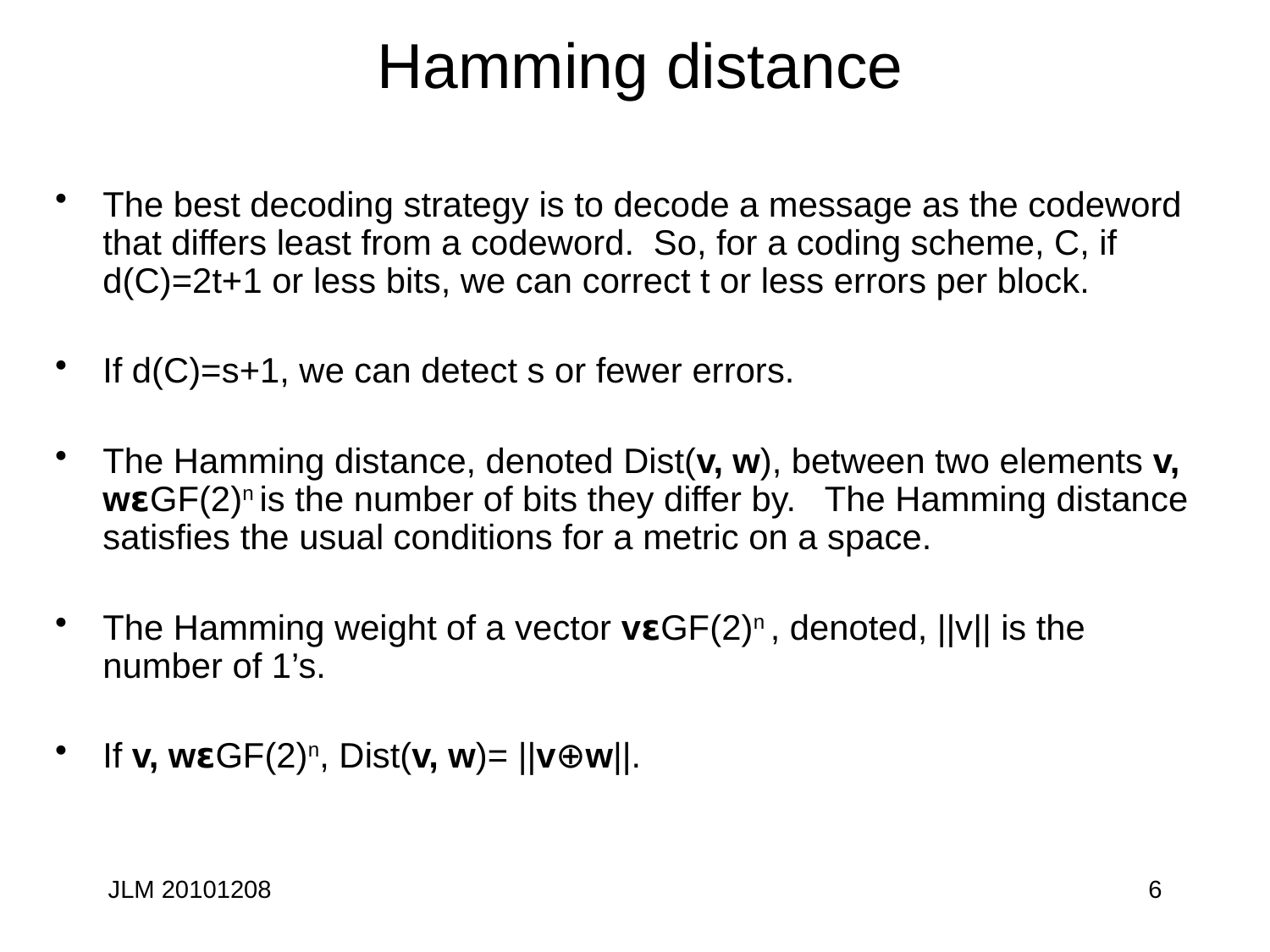

# Hamming distance
The best decoding strategy is to decode a message as the codeword that differs least from a codeword.  So, for a coding scheme, C, if d(C)=2t+1 or less bits, we can correct t or less errors per block.

If d(C)=s+1, we can detect s or fewer errors.

The Hamming distance, denoted Dist(v, w), between two elements v, w𝝴GF(2)n is the number of bits they differ by.   The Hamming distance satisfies the usual conditions for a metric on a space.

The Hamming weight of a vector v𝝴GF(2)n , denoted, ||v|| is the number of 1’s.

If v, w𝝴GF(2)n, Dist(v, w)= ||v⊕w||.
JLM 20101208
6